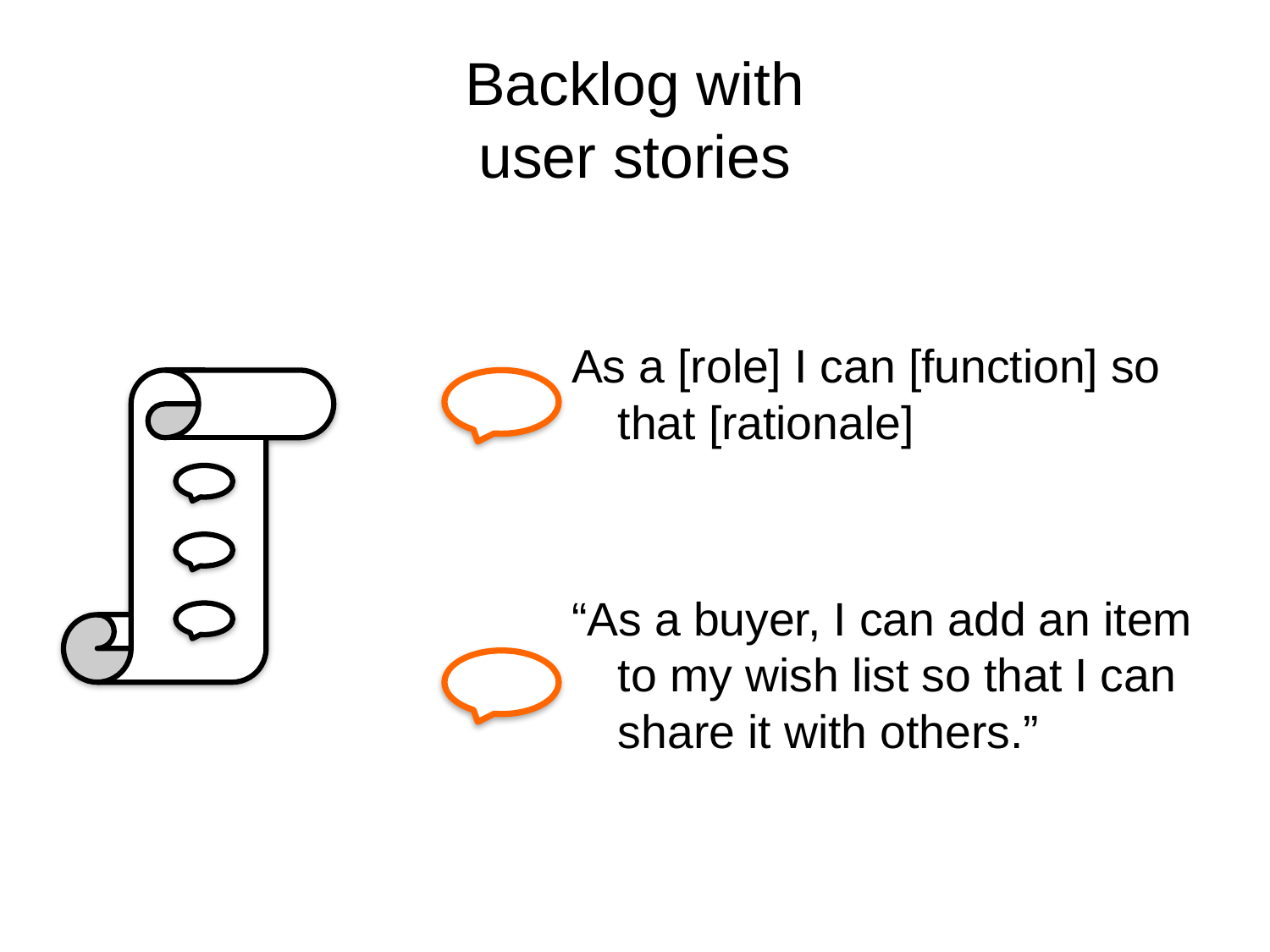

# Backlog with user stories

As a [role] I can [function] so that [rationale]

“As a buyer, I can add an item to my wish list so that I can share it with others.”